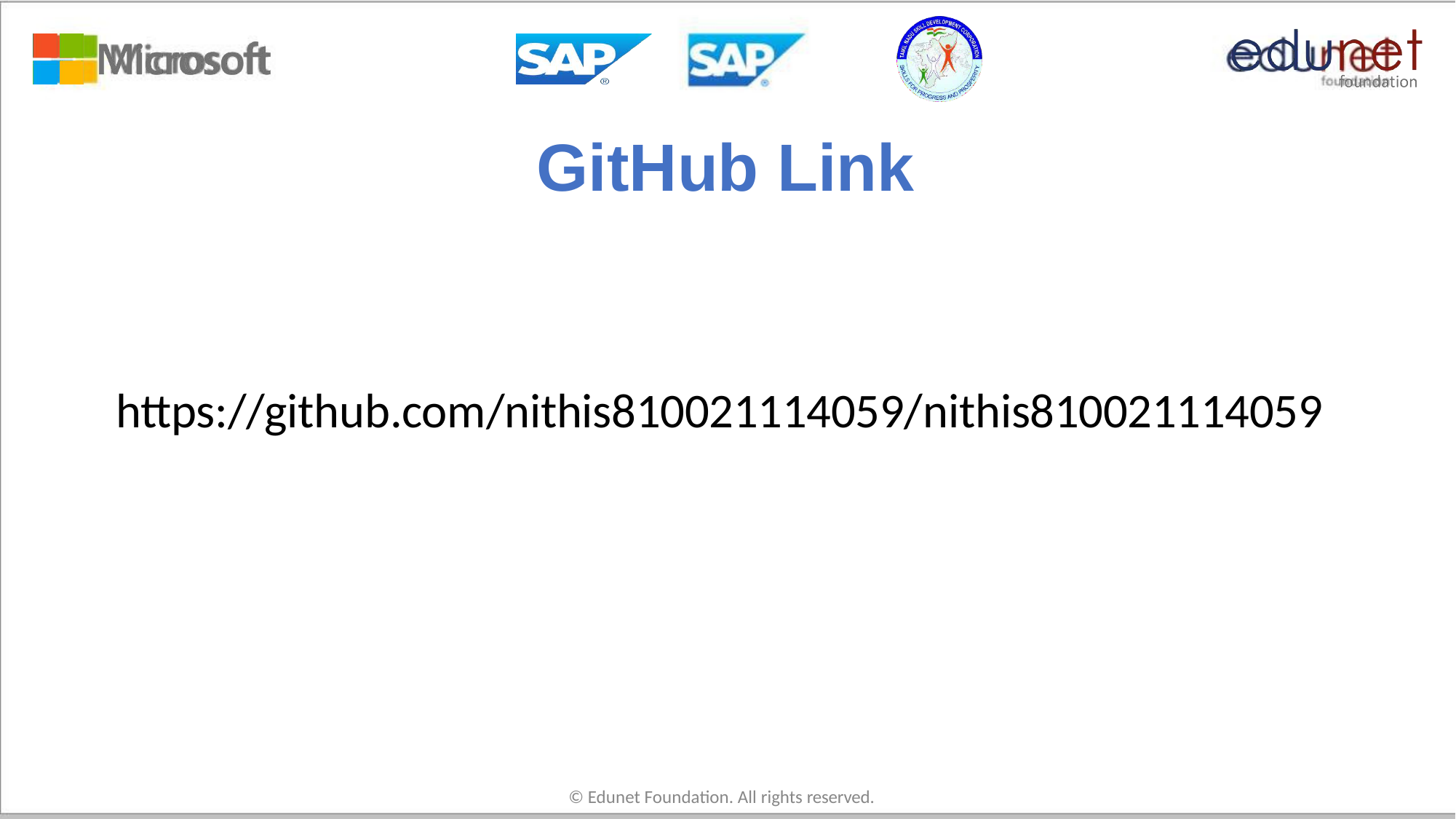

# GitHub Link
https://github.com/nithis810021114059/nithis810021114059
© Edunet Foundation. All rights reserved.